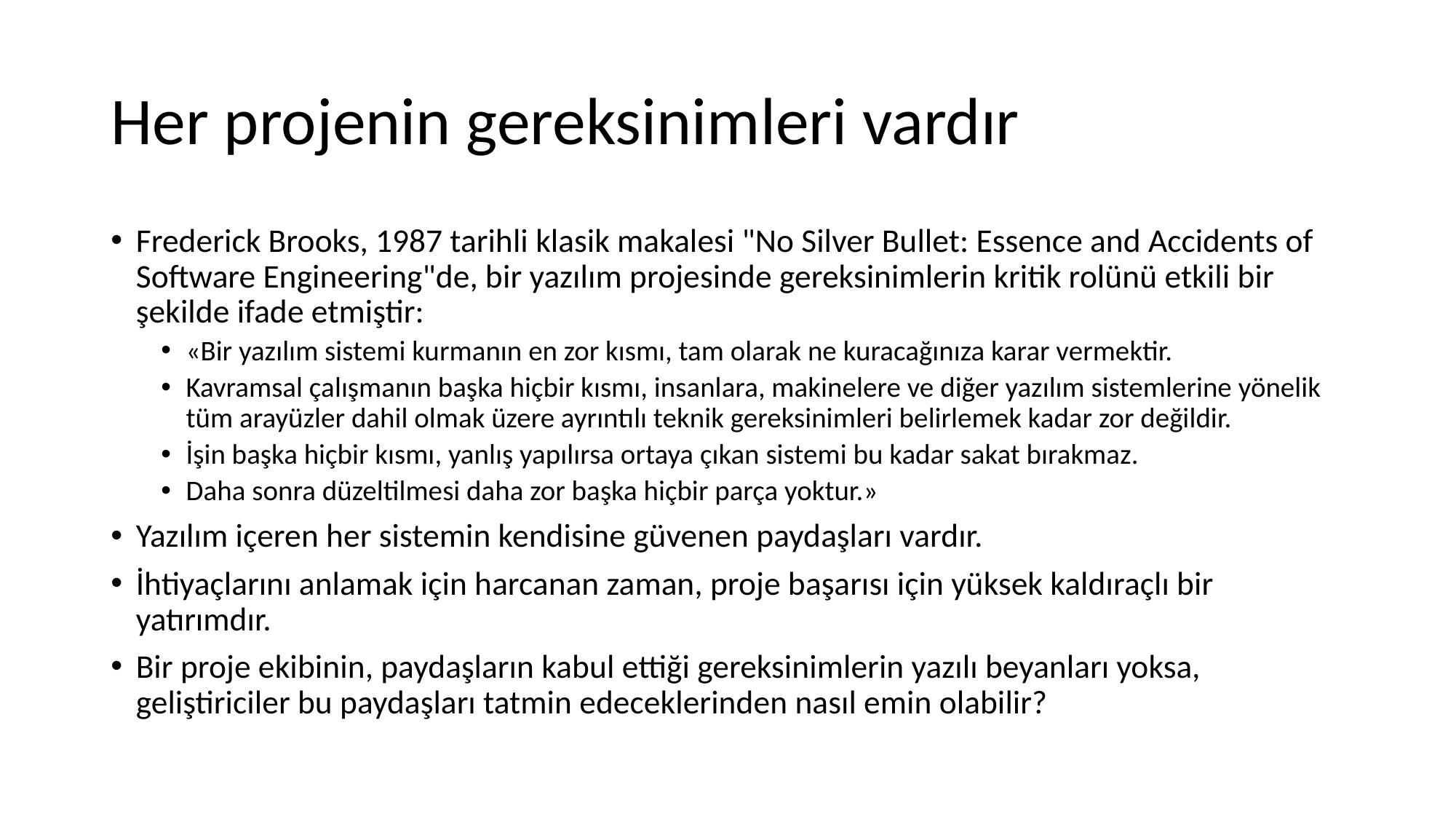

# Her projenin gereksinimleri vardır
Frederick Brooks, 1987 tarihli klasik makalesi "No Silver Bullet: Essence and Accidents of Software Engineering"de, bir yazılım projesinde gereksinimlerin kritik rolünü etkili bir şekilde ifade etmiştir:
«Bir yazılım sistemi kurmanın en zor kısmı, tam olarak ne kuracağınıza karar vermektir.
Kavramsal çalışmanın başka hiçbir kısmı, insanlara, makinelere ve diğer yazılım sistemlerine yönelik tüm arayüzler dahil olmak üzere ayrıntılı teknik gereksinimleri belirlemek kadar zor değildir.
İşin başka hiçbir kısmı, yanlış yapılırsa ortaya çıkan sistemi bu kadar sakat bırakmaz.
Daha sonra düzeltilmesi daha zor başka hiçbir parça yoktur.»
Yazılım içeren her sistemin kendisine güvenen paydaşları vardır.
İhtiyaçlarını anlamak için harcanan zaman, proje başarısı için yüksek kaldıraçlı bir yatırımdır.
Bir proje ekibinin, paydaşların kabul ettiği gereksinimlerin yazılı beyanları yoksa, geliştiriciler bu paydaşları tatmin edeceklerinden nasıl emin olabilir?